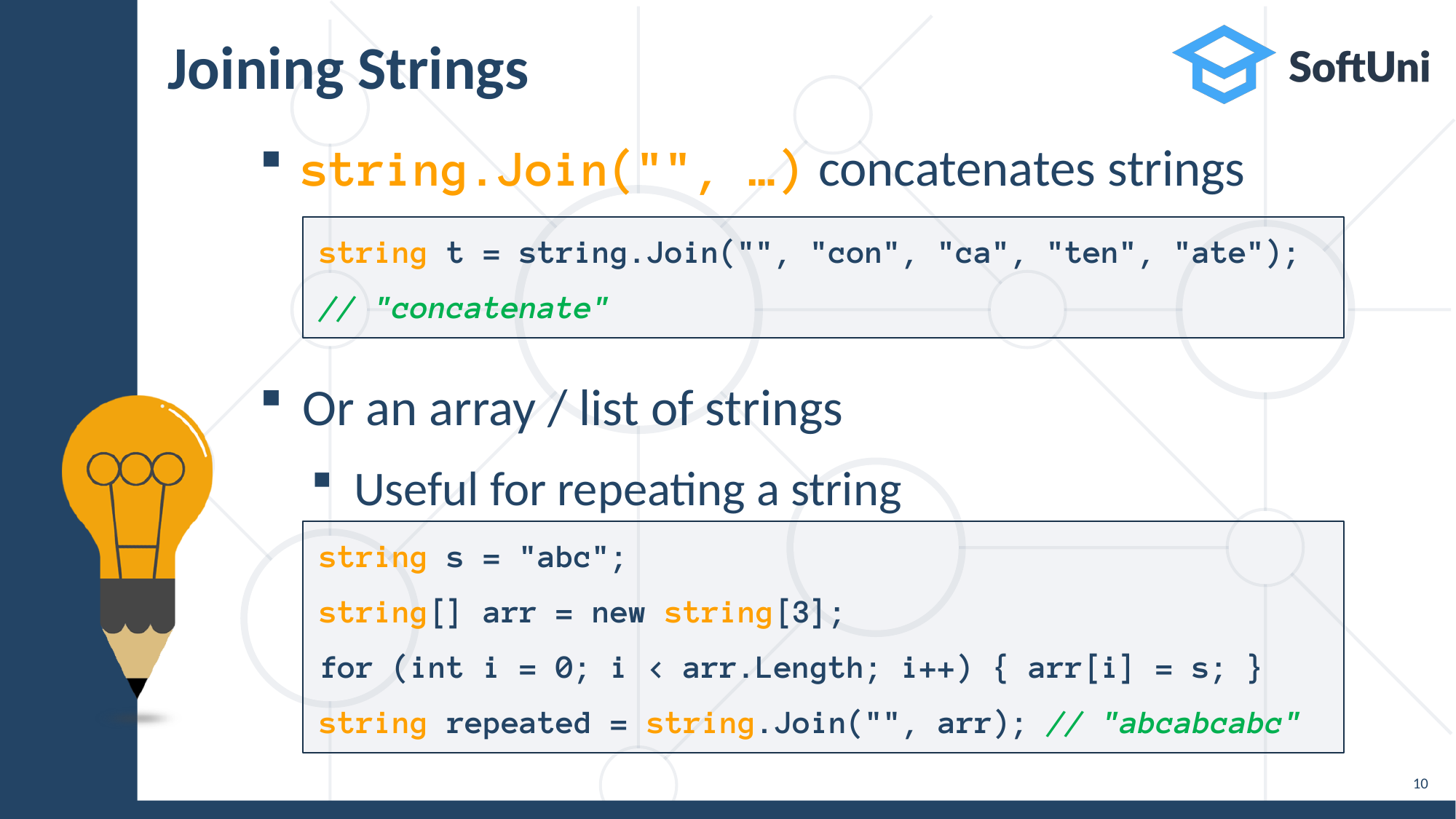

# Joining Strings
string.Join("", …) concatenates strings

Or an array / list of strings
Useful for repeating a string
string t = string.Join("", "con", "ca", "ten", "ate");
// "concatenate"
string s = "abc";
string[] arr = new string[3];
for (int i = 0; i < arr.Length; i++) { arr[i] = s; }
string repeated = string.Join("", arr); // "abcabcabc"
10